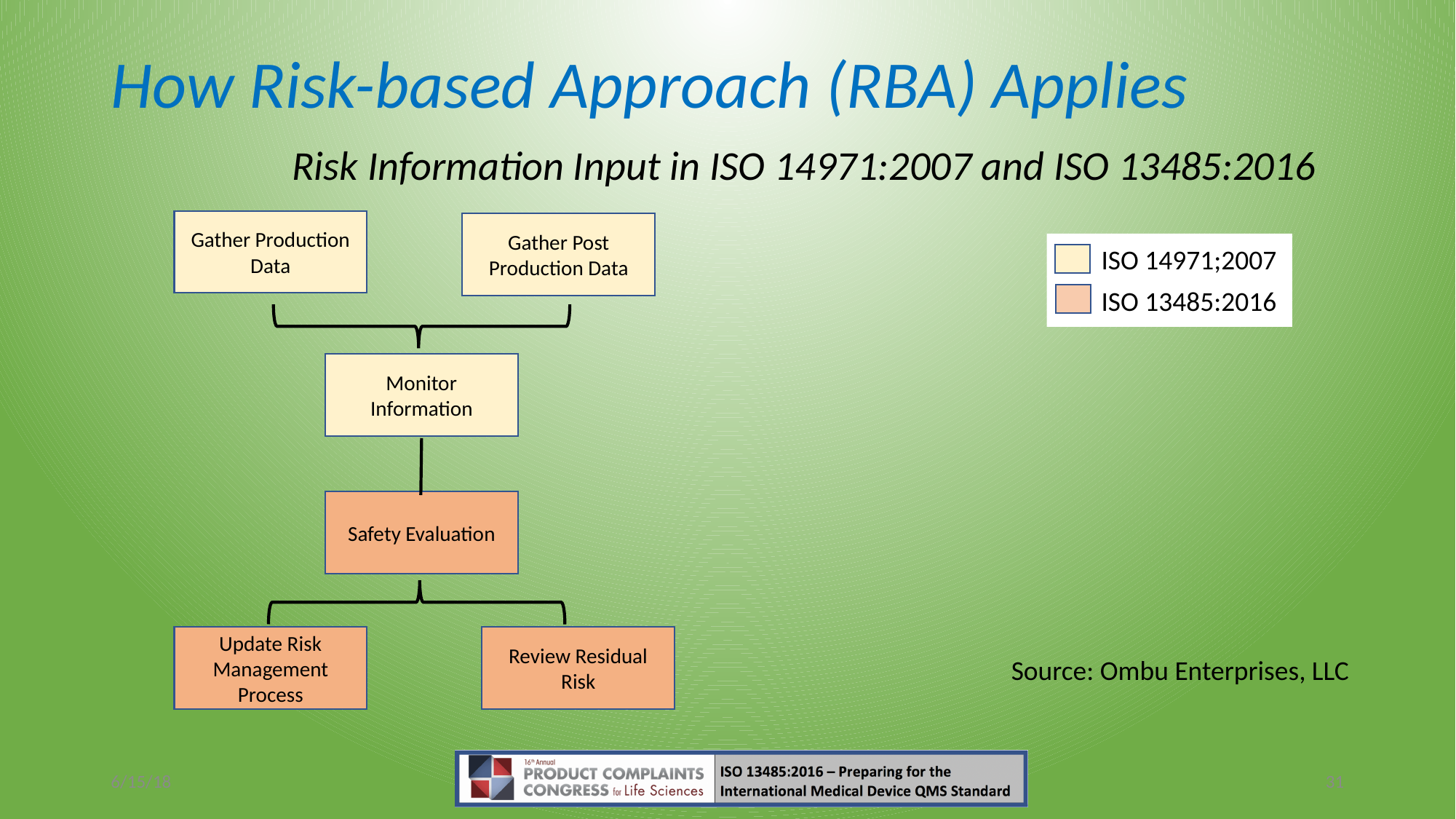

# How Risk-based Approach (RBA) Applies Risk Information Input in ISO 14971:2007 and ISO 13485:2016

Gather Production Data
Gather Post Production Data

ISO 14971;2007
ISO 13485:2016

Monitor Information

Safety Evaluation
Update Risk Management Process
Review Residual Risk
Source: Ombu Enterprises, LLC
6/15/18

31